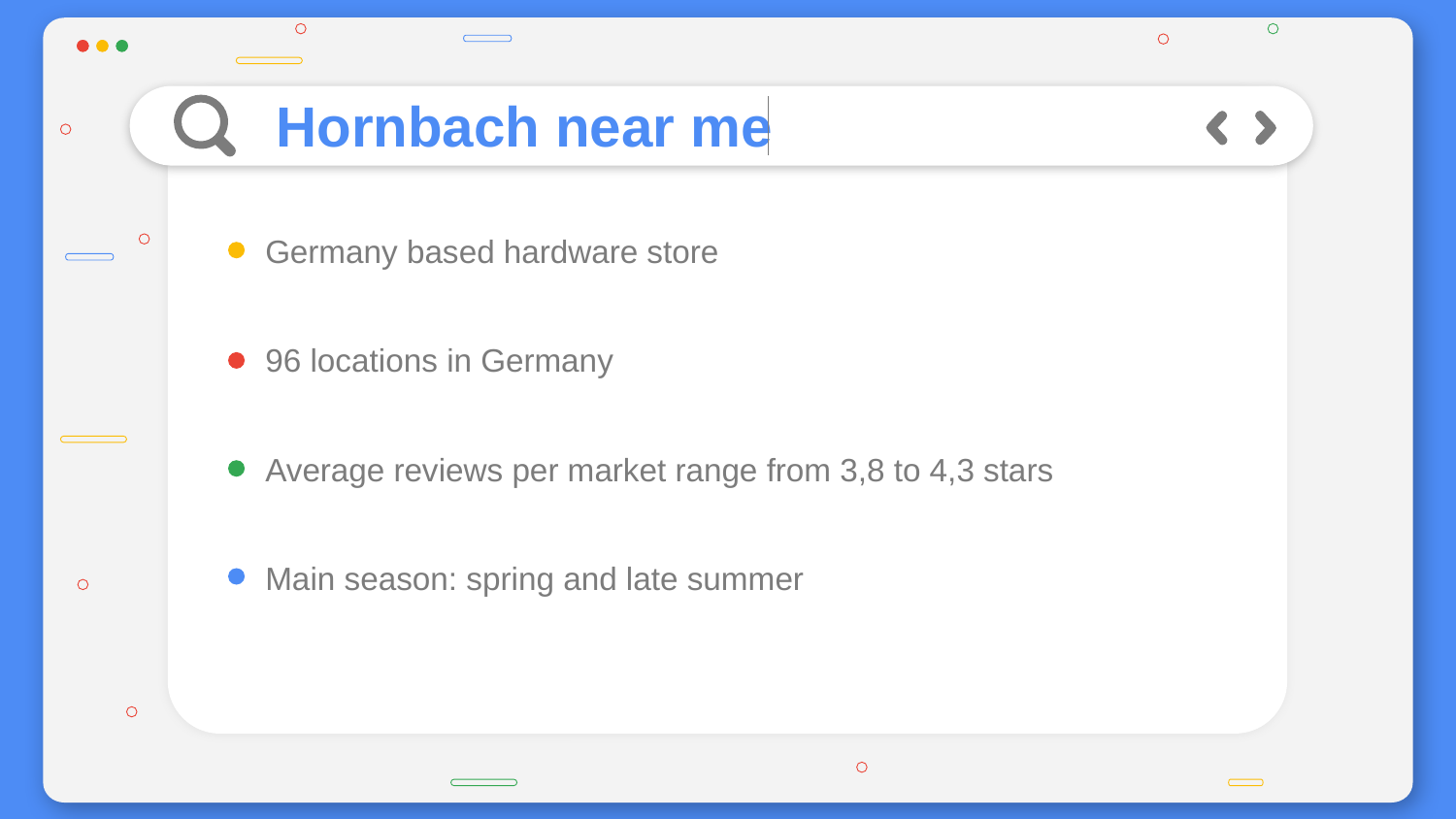

# Hornbach near me

Germany based hardware store

96 locations in Germany

Average reviews per market range from 3,8 to 4,3 stars

Main season: spring and late summer